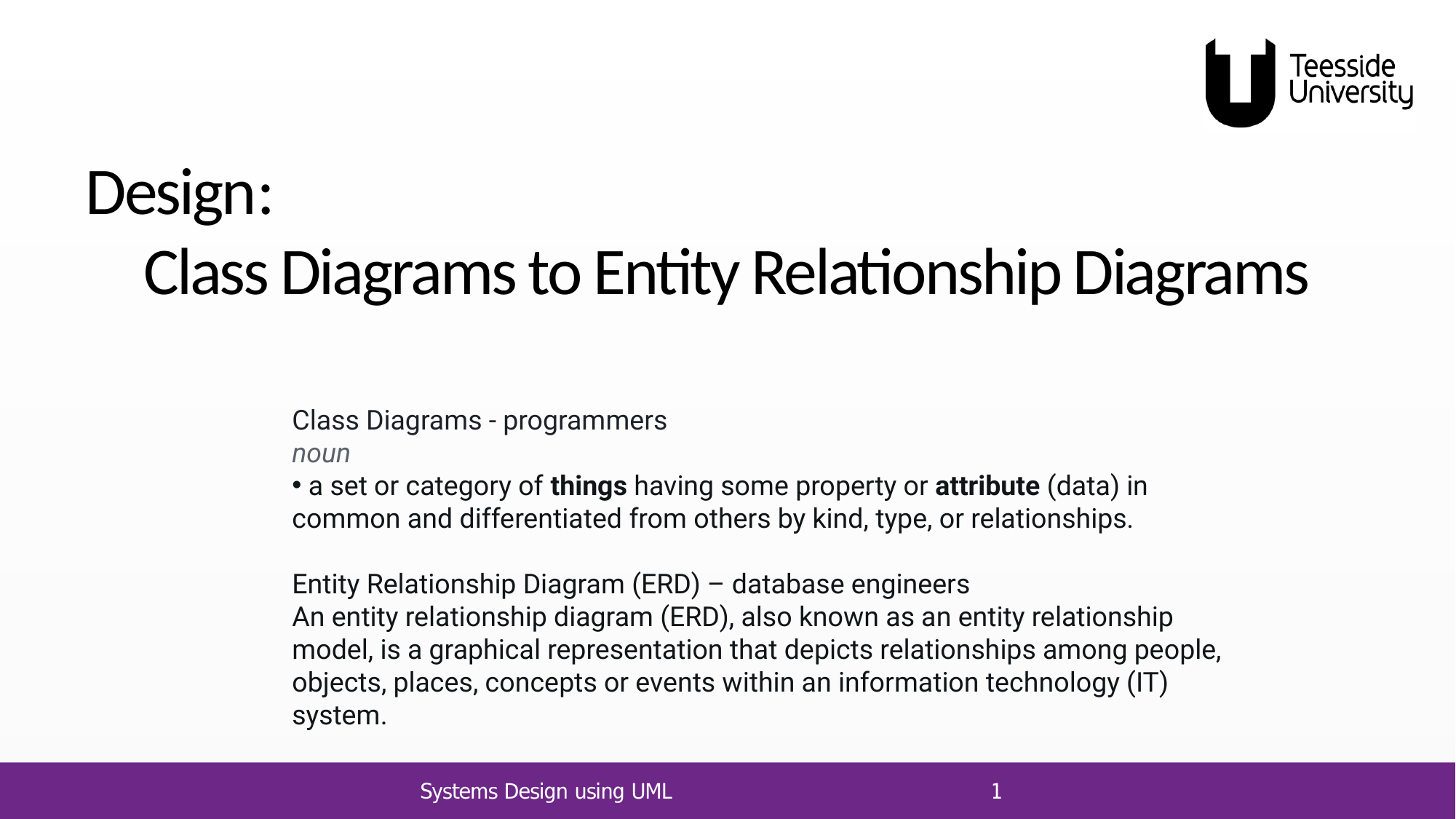

# Design: Class Diagrams to Entity Relationship Diagrams
Class Diagrams - programmers
noun
 a set or category of things having some property or attribute (data) in common and differentiated from others by kind, type, or relationships.

Entity Relationship Diagram (ERD) – database engineers
An entity relationship diagram (ERD), also known as an entity relationship model, is a graphical representation that depicts relationships among people, objects, places, concepts or events within an information technology (IT) system.

Systems Design using UML
1